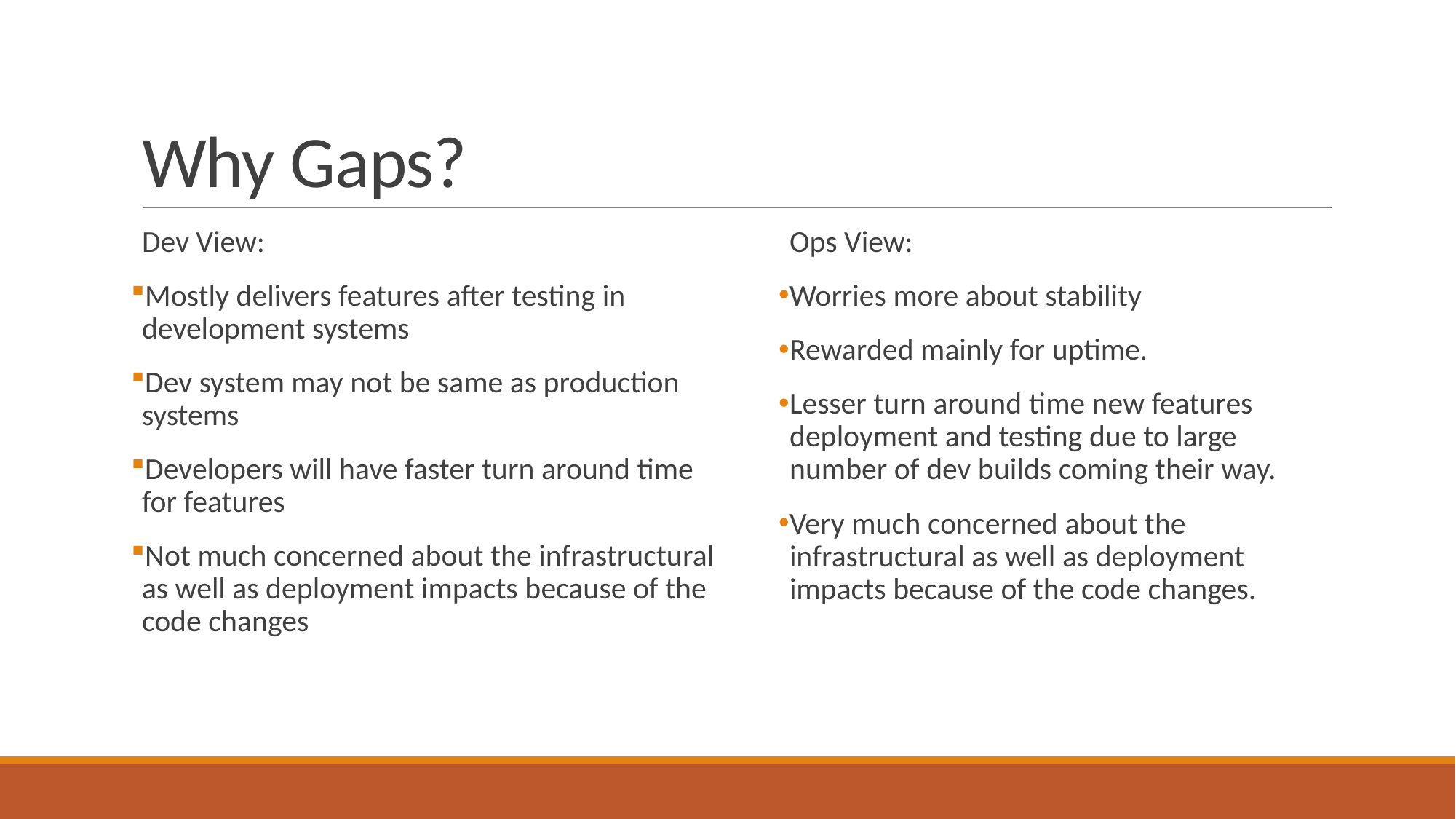

# Why Gaps?
Dev View:
Mostly delivers features after testing in development systems
Dev system may not be same as production systems
Developers will have faster turn around time for features
Not much concerned about the infrastructural as well as deployment impacts because of the code changes

Ops View:
Worries more about stability
Rewarded mainly for uptime.
Lesser turn around time new features deployment and testing due to large number of dev builds coming their way.
Very much concerned about the infrastructural as well as deployment impacts because of the code changes.